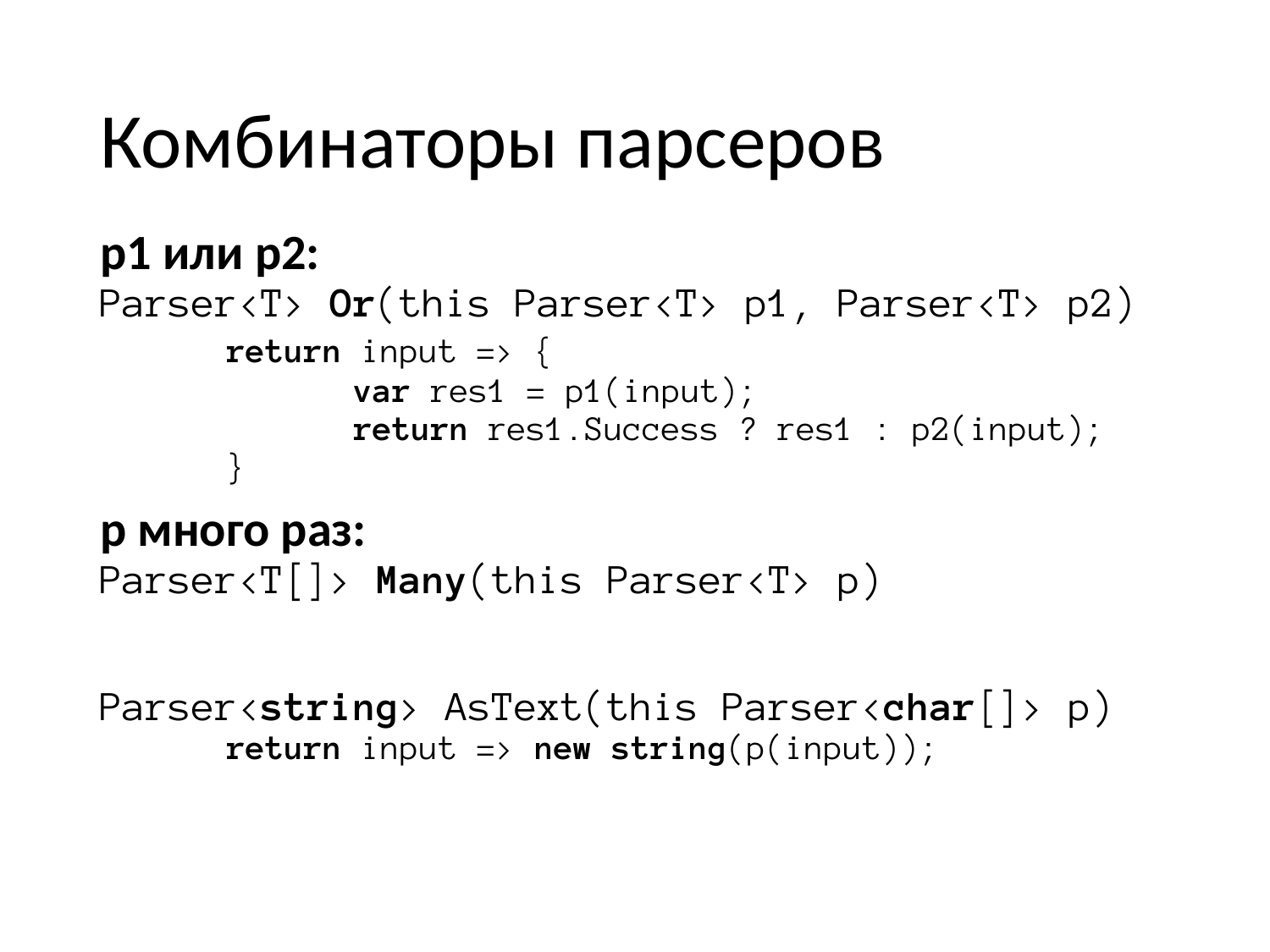

# Комбинаторы парсеров
p1 или p2:
Parser<T> Or(this Parser<T> p1, Parser<T> p2)
	return input => {
		var res1 = p1(input);
		return res1.Success ? res1 : p2(input);
  	}
p много раз:
Parser<T[]> Many(this Parser<T> p)

Parser<string> AsText(this Parser<char[]> p)
	return input => new string(p(input));